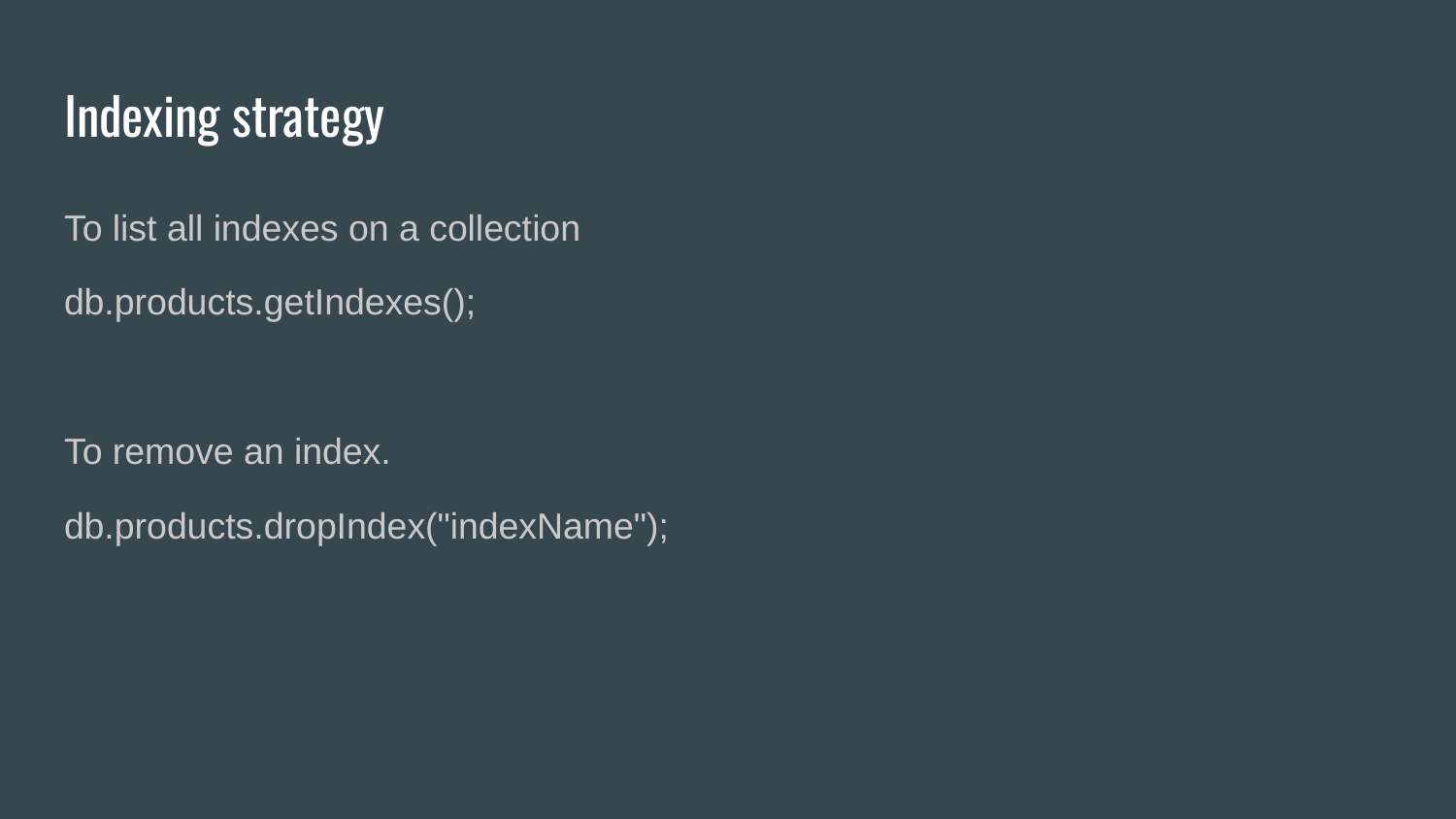

# Indexing strategy
To list all indexes on a collection
db.products.getIndexes();

To remove an index.
db.products.dropIndex("indexName");